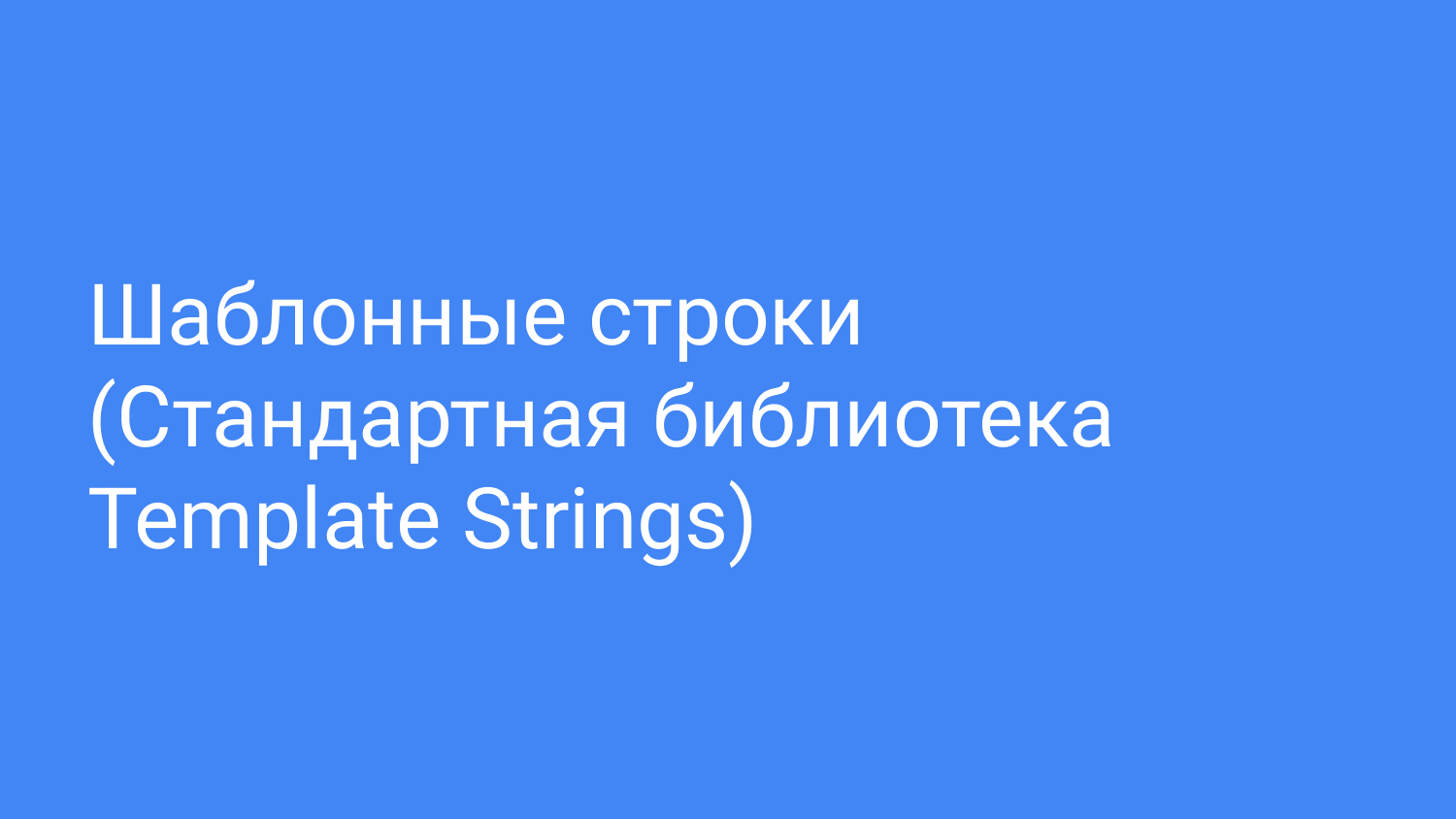

# Шаблонные строки (Стандартная библиотека Template Strings)